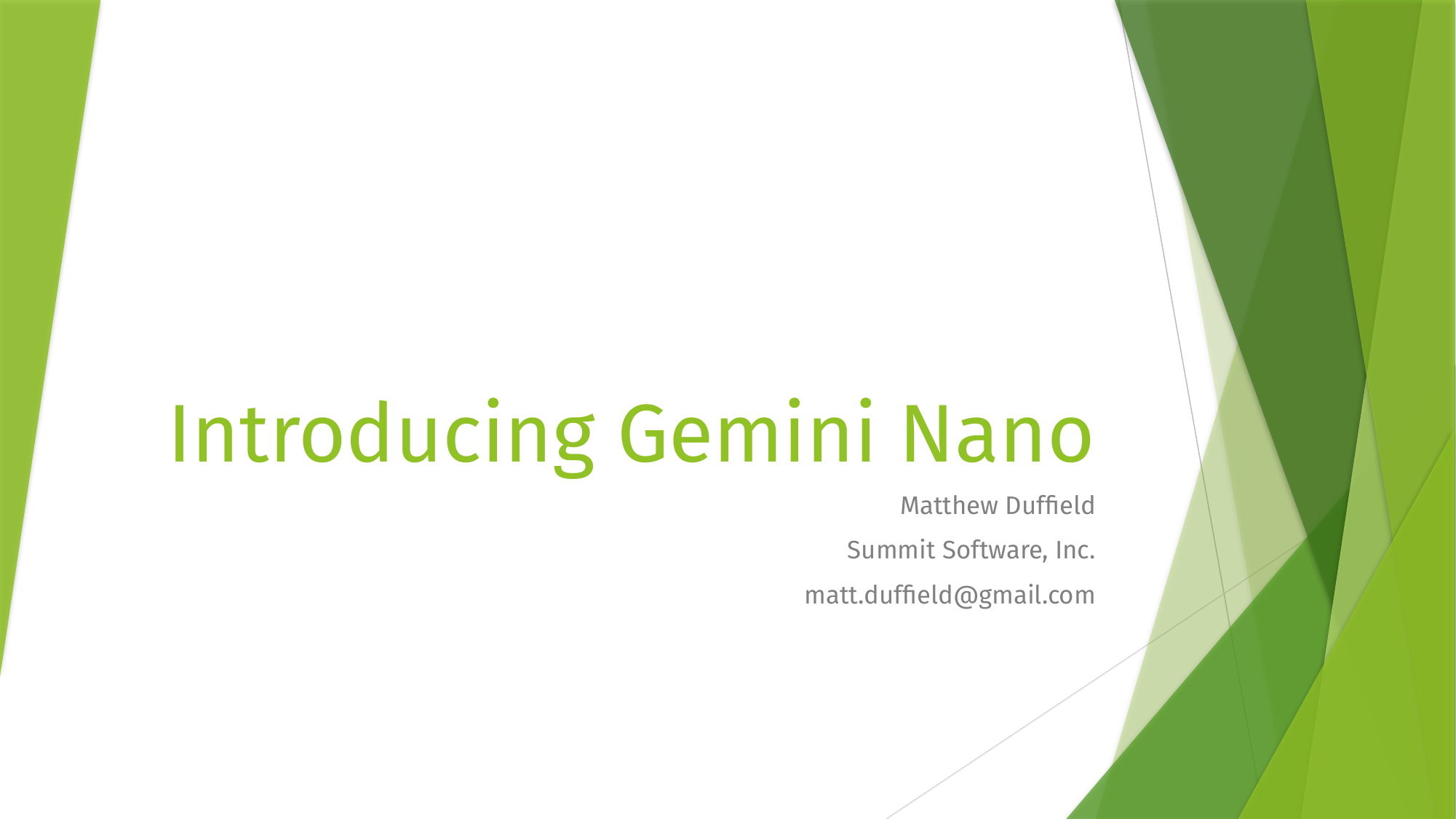

# Introducing Gemini Nano
Matthew Duffield
Summit Software, Inc.
matt.duffield@gmail.com